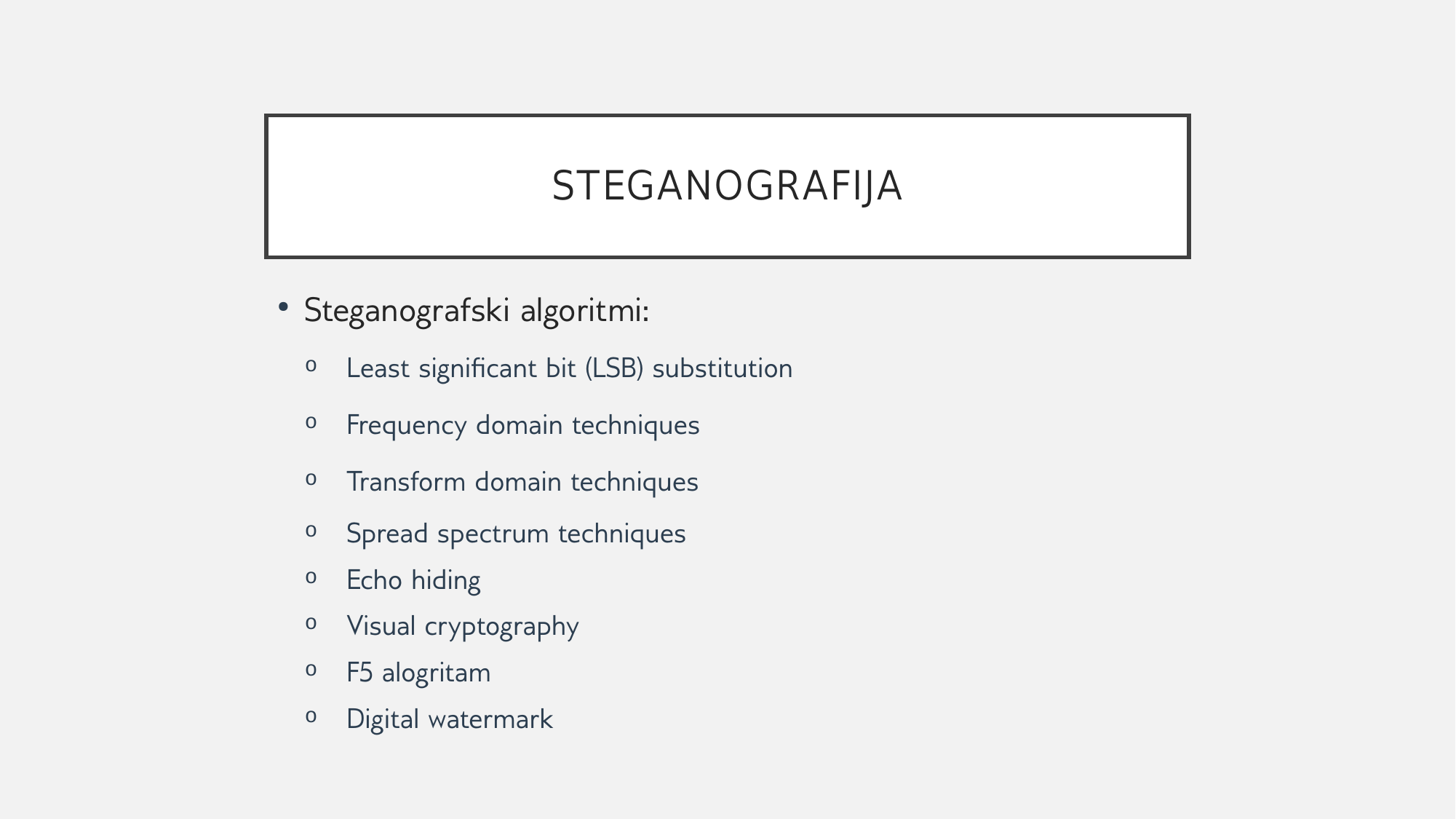

# Steganografija
Steganografski algoritmi:
Least significant bit (LSB) substitution
Frequency domain techniques
Transform domain techniques
Spread spectrum techniques
Echo hiding
Visual cryptography
F5 alogritam
Digital watermark